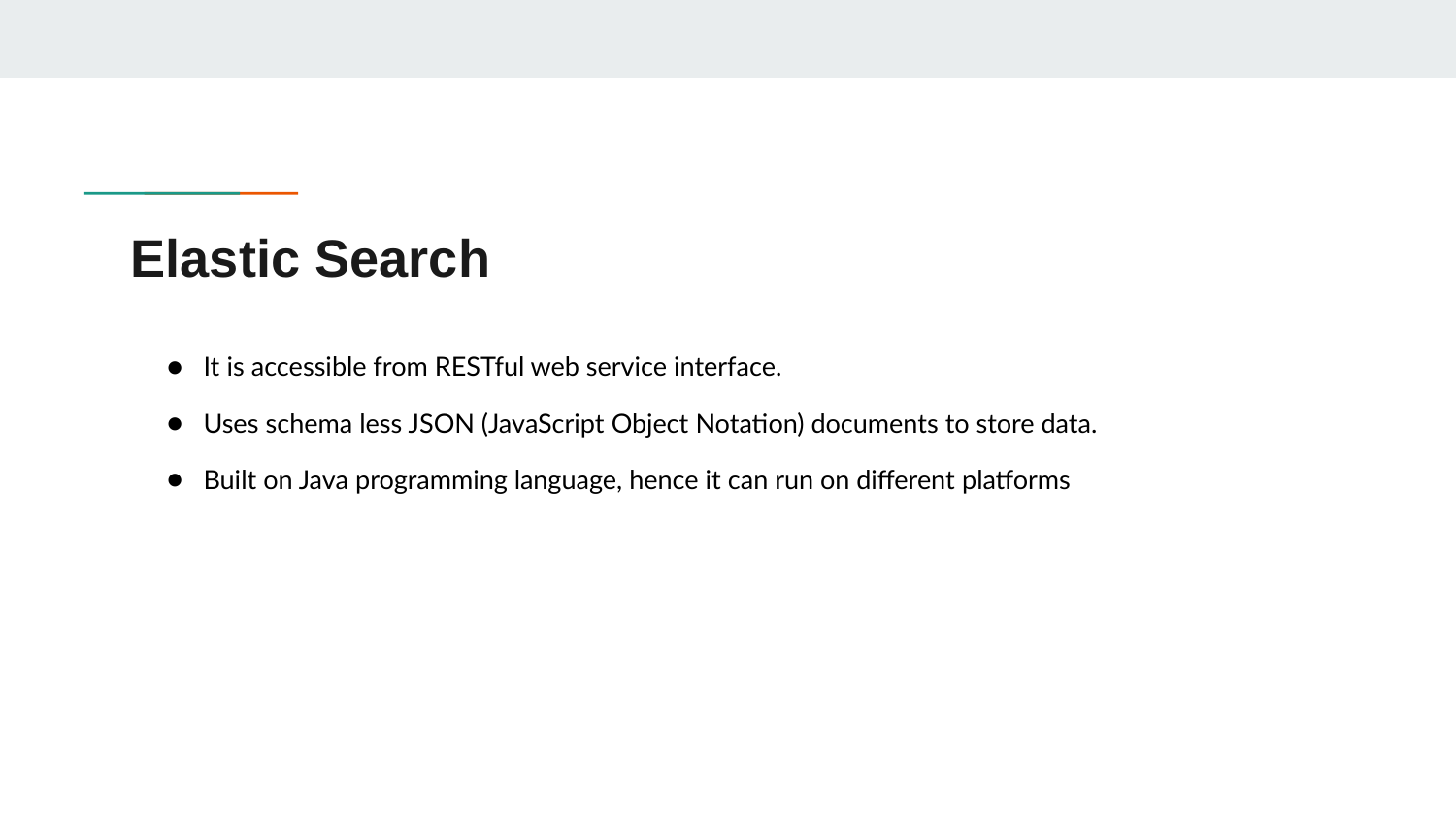

# Elastic Search
It is accessible from RESTful web service interface.
Uses schema less JSON (JavaScript Object Notation) documents to store data.
Built on Java programming language, hence it can run on different platforms